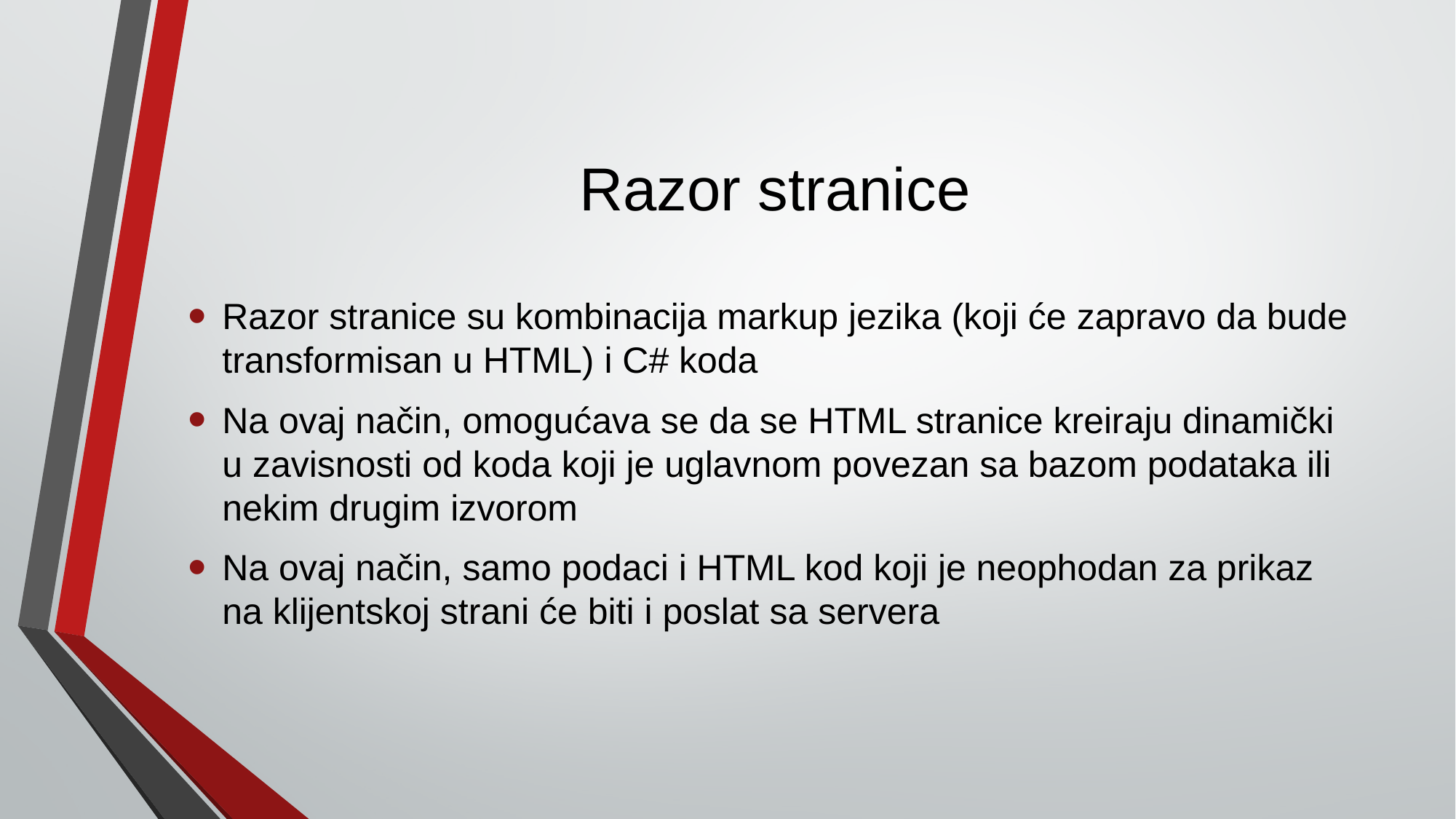

# Razor stranice
Razor stranice su kombinacija markup jezika (koji će zapravo da bude transformisan u HTML) i C# koda
Na ovaj način, omogućava se da se HTML stranice kreiraju dinamički u zavisnosti od koda koji je uglavnom povezan sa bazom podataka ili nekim drugim izvorom
Na ovaj način, samo podaci i HTML kod koji je neophodan za prikaz na klijentskoj strani će biti i poslat sa servera